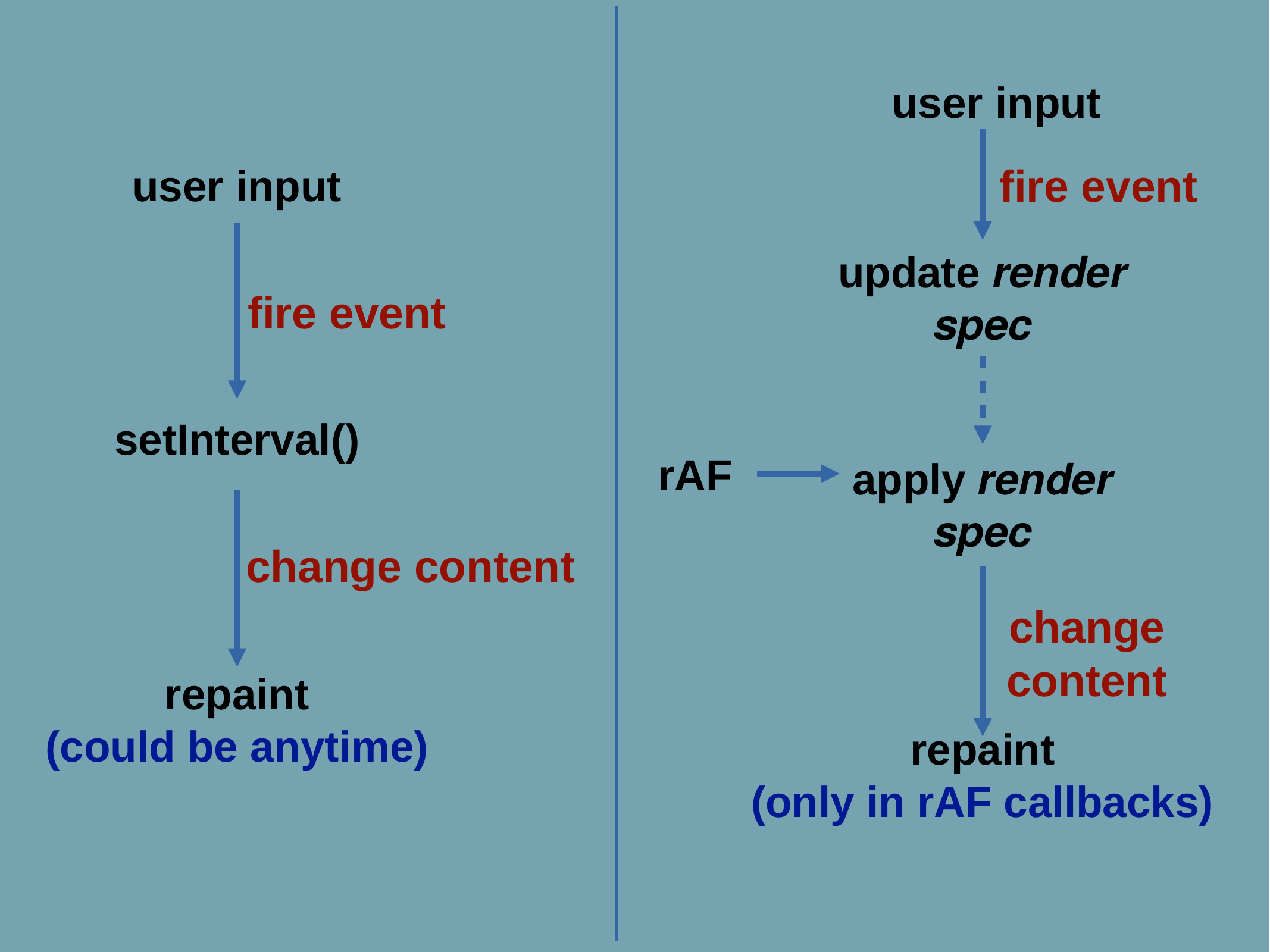

user input

fire event
user input

update render spec
fire event

setInterval()
rAF
apply render spec

change content

change content
repaint
(could be anytime)
repaint
(only in rAF callbacks)